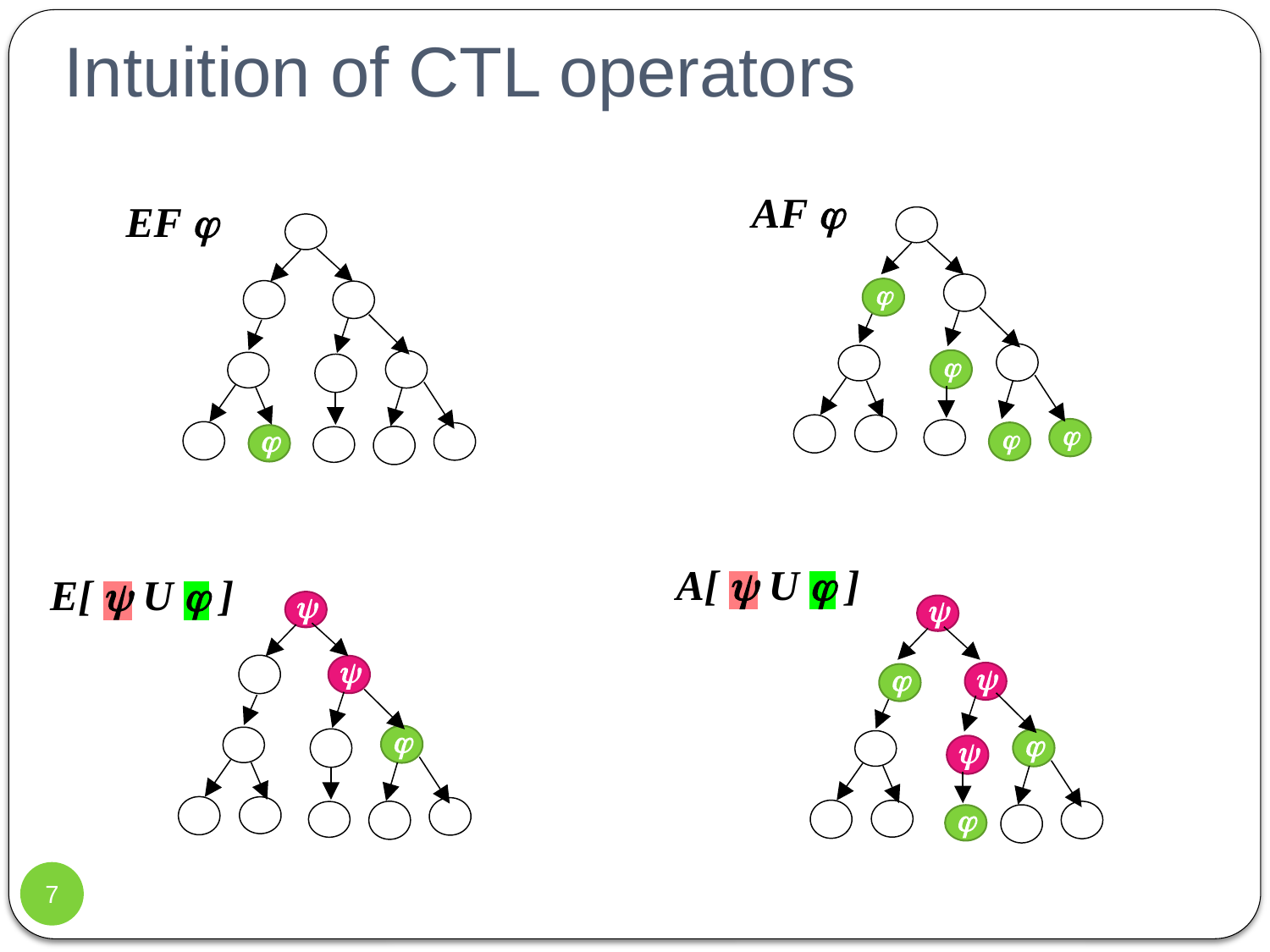

# Intuition of CTL operators
AF ϕ
EF ϕ

ϕ

ϕ

ϕ

ϕ

ϕ

A[ ψ U ϕ ]
E[ ψ U ϕ ]
ψ

ψ

ϕ

ψ

ψ
ϕ

ϕ

ψ

ϕ
7